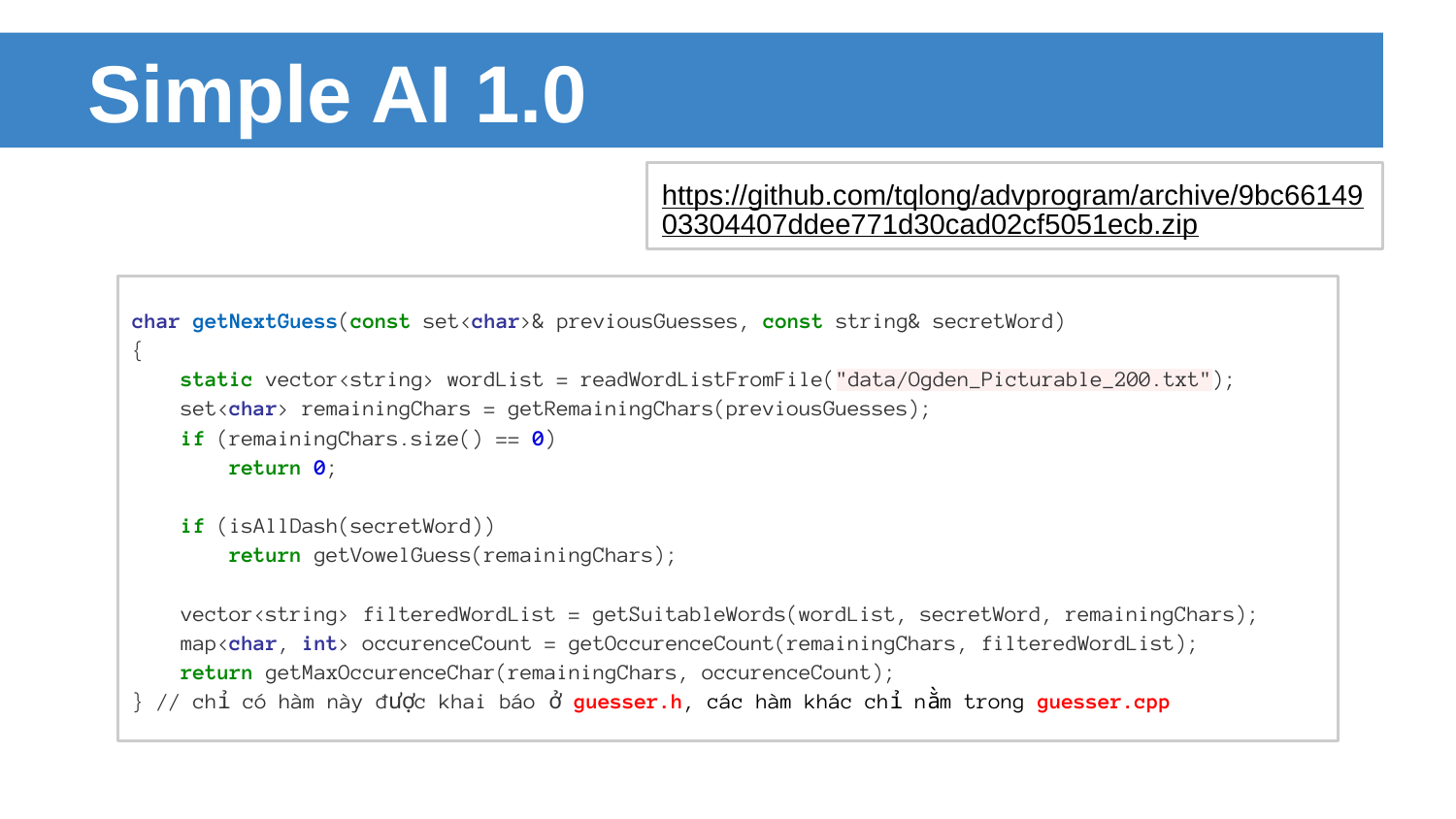

# Simple AI 1.0

https://github.com/tqlong/advprogram/archive/9bc6614903304407ddee771d30cad02cf5051ecb.zip
char getNextGuess(const set<char>& previousGuesses, const string& secretWord)
{
    static vector<string> wordList = readWordListFromFile("data/Ogden_Picturable_200.txt");
    set<char> remainingChars = getRemainingChars(previousGuesses);
    if (remainingChars.size() == 0)
        return 0;
    if (isAllDash(secretWord))
        return getVowelGuess(remainingChars);
    vector<string> filteredWordList = getSuitableWords(wordList, secretWord, remainingChars);
    map<char, int> occurenceCount = getOccurenceCount(remainingChars, filteredWordList);
    return getMaxOccurenceChar(remainingChars, occurenceCount);
} // chỉ có hàm này được khai báo ở guesser.h, các hàm khác chỉ nằm trong guesser.cpp